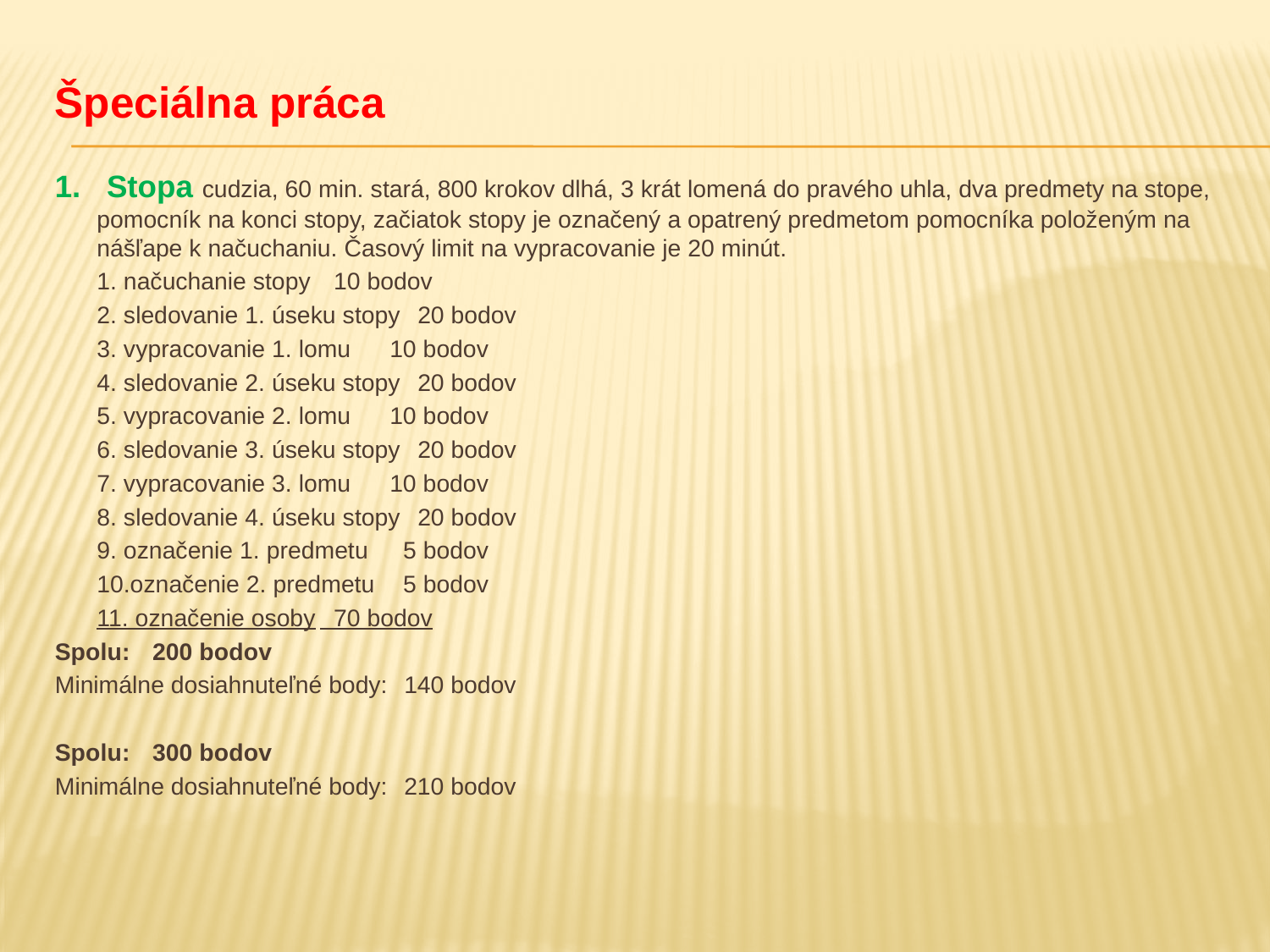

Špeciálna práca

1.   Stopa cudzia, 60 min. stará, 800 krokov dlhá, 3 krát lomená do pravého uhla, dva predmety na stope, pomocník na konci stopy, začiatok stopy je označený a opatrený predmetom pomocníka položeným na nášľape k načuchaniu. Časový limit na vypracovanie je 20 minút.
	1. načuchanie stopy				  10 bodov
	2. sledovanie 1. úseku stopy			  20 bodov
	3. vypracovanie 1. lomu				  10 bodov
	4. sledovanie 2. úseku stopy			  20 bodov
	5. vypracovanie 2. lomu				  10 bodov
	6. sledovanie 3. úseku stopy			  20 bodov
	7. vypracovanie 3. lomu				  10 bodov
	8. sledovanie 4. úseku stopy			  20 bodov
	9. označenie 1. predmetu				    5 bodov
	10.označenie 2. predmetu				    5 bodov
	11. označenie osoby				  70 bodov
Spolu:						200 bodov
Minimálne dosiahnuteľné body:				140 bodov

Spolu:						300 bodov
Minimálne dosiahnuteľné body:				210 bodov